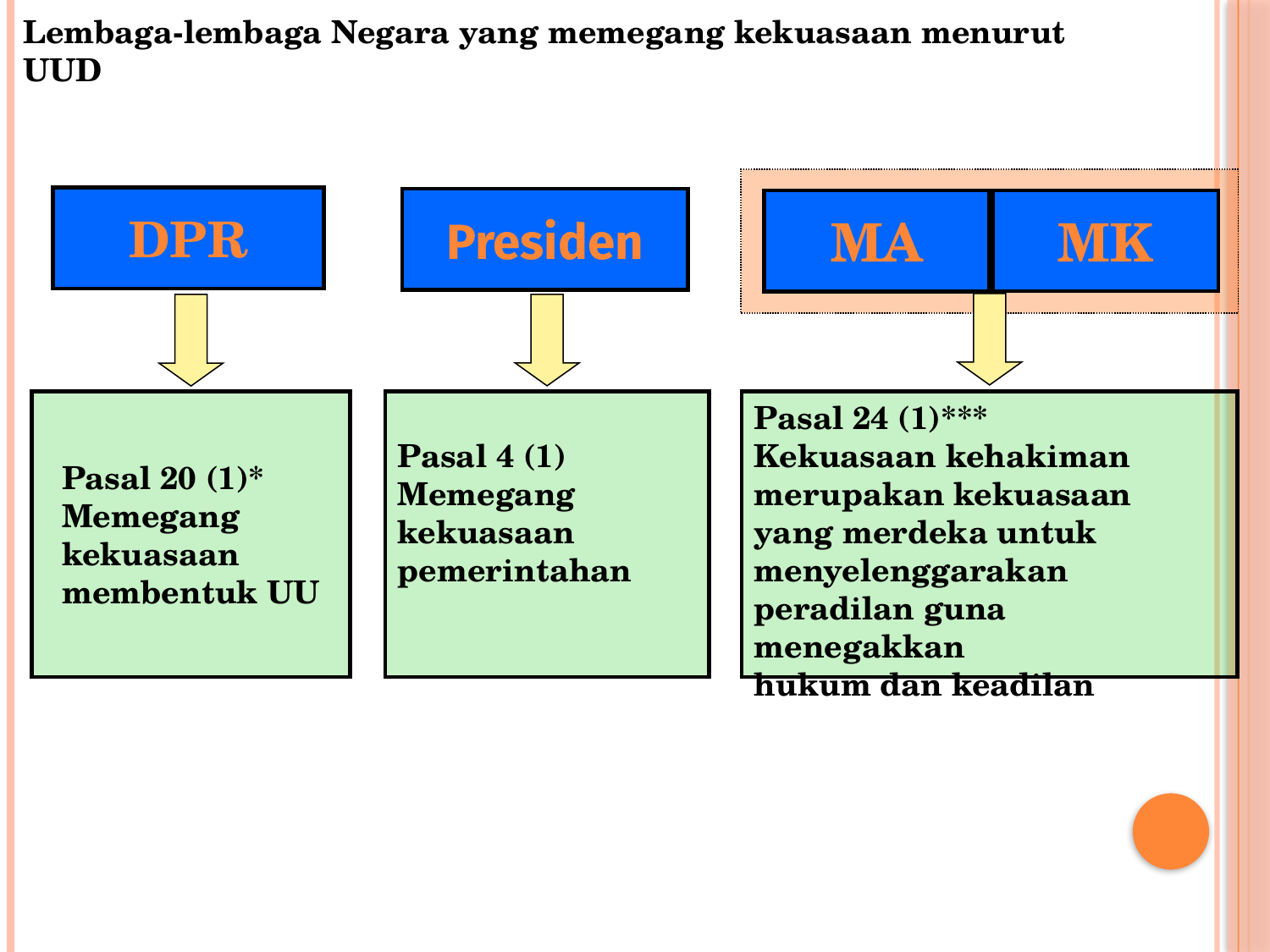

Lembaga-lembaga Negara yang memegang kekuasaan menurut UUD

MA
MK
DPR
Presiden

Pasal 20 (1)*
Memegang kekuasaan membentuk UU

Pasal 4 (1)
Memegang kekuasaan pemerintahan
Pasal 24 (1)***
Kekuasaan kehakiman merupakan kekuasaan
yang merdeka untuk menyelenggarakan
peradilan guna menegakkan
hukum dan keadilan